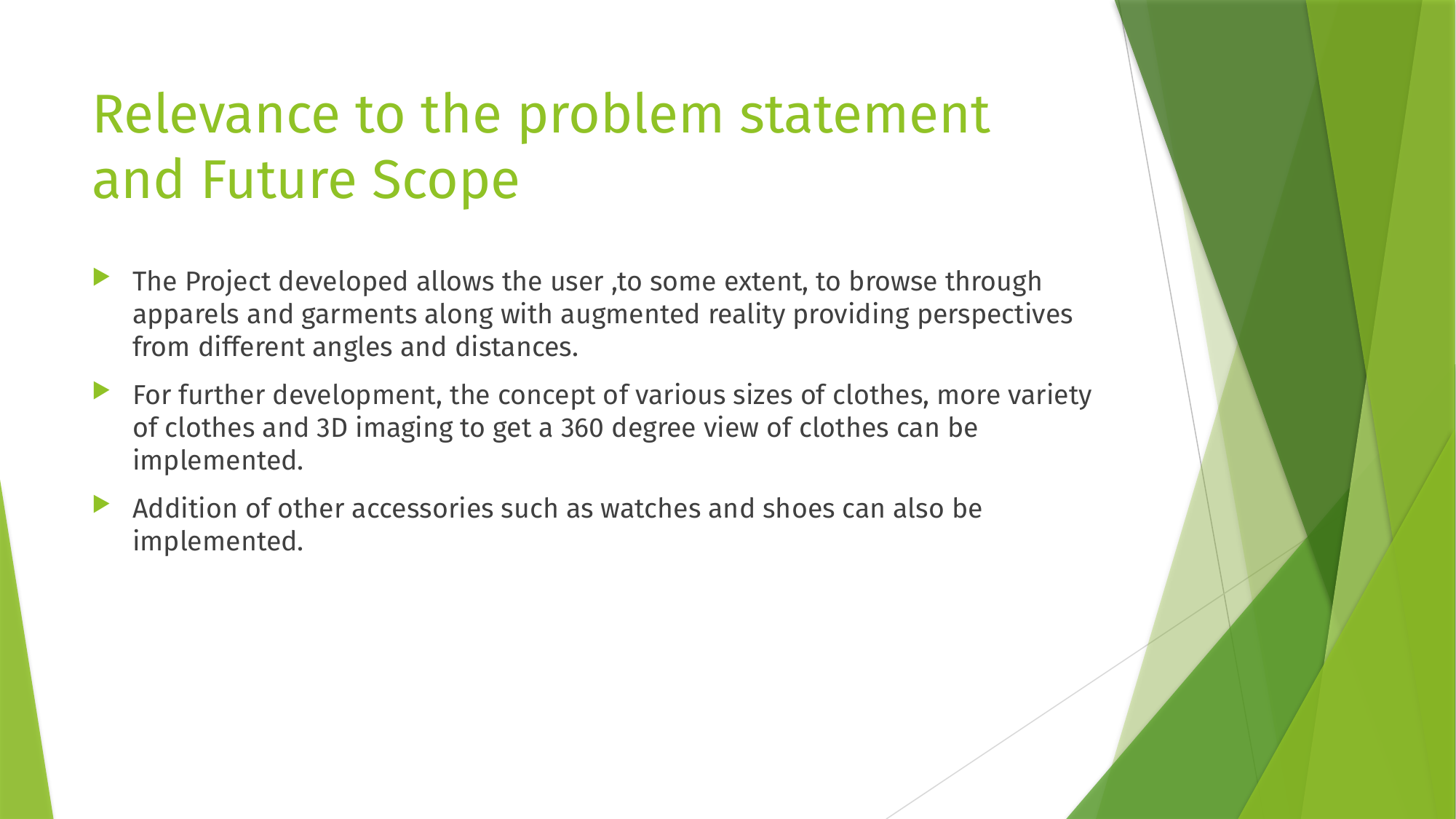

# Relevance to the problem statement and Future Scope
The Project developed allows the user ,to some extent, to browse through apparels and garments along with augmented reality providing perspectives from different angles and distances.
For further development, the concept of various sizes of clothes, more variety of clothes and 3D imaging to get a 360 degree view of clothes can be implemented.
Addition of other accessories such as watches and shoes can also be implemented.